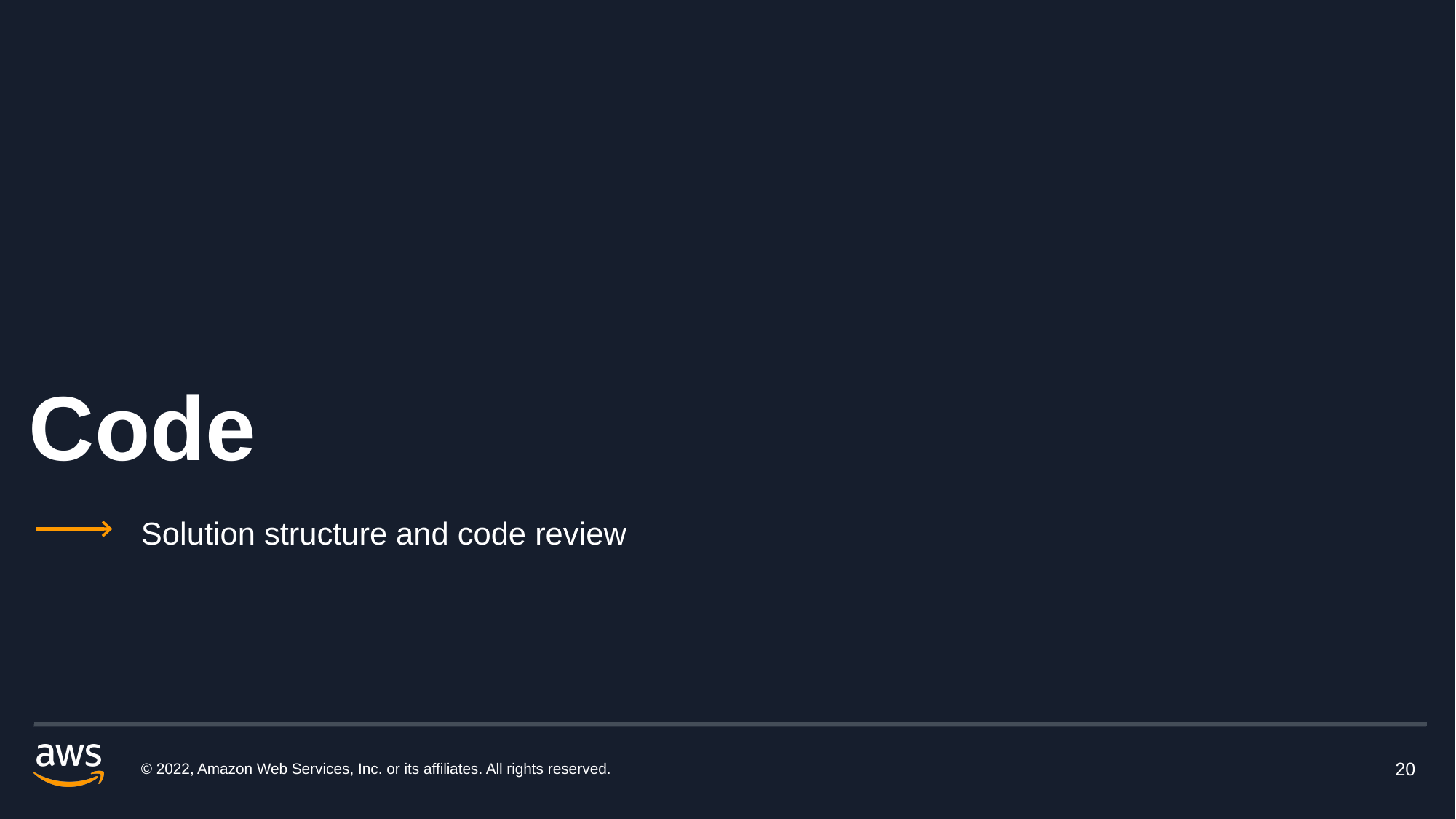

# Code
Solution structure and code review

© 2022, Amazon Web Services, Inc. or its affiliates. All rights reserved.
20